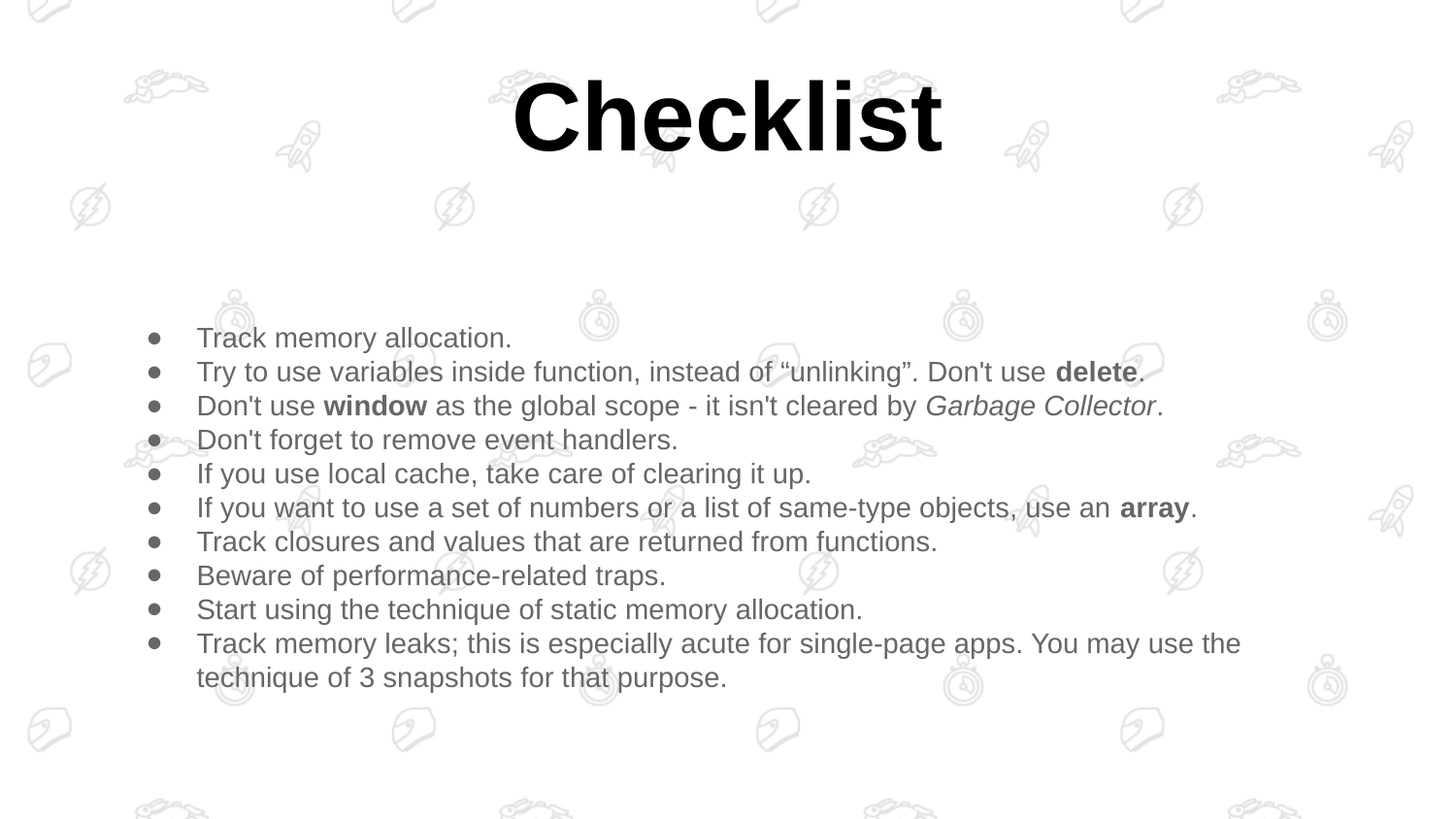

# Checklist
Track memory allocation.
Try to use variables inside function, instead of “unlinking”. Don't use delete.
Don't use window as the global scope - it isn't cleared by Garbage Collector.
Don't forget to remove event handlers.
If you use local cache, take care of clearing it up.
If you want to use a set of numbers or a list of same-type objects, use an array.
Track closures and values that are returned from functions.
Beware of performance-related traps.
Start using the technique of static memory allocation.
Track memory leaks; this is especially acute for single-page apps. You may use the technique of 3 snapshots for that purpose.